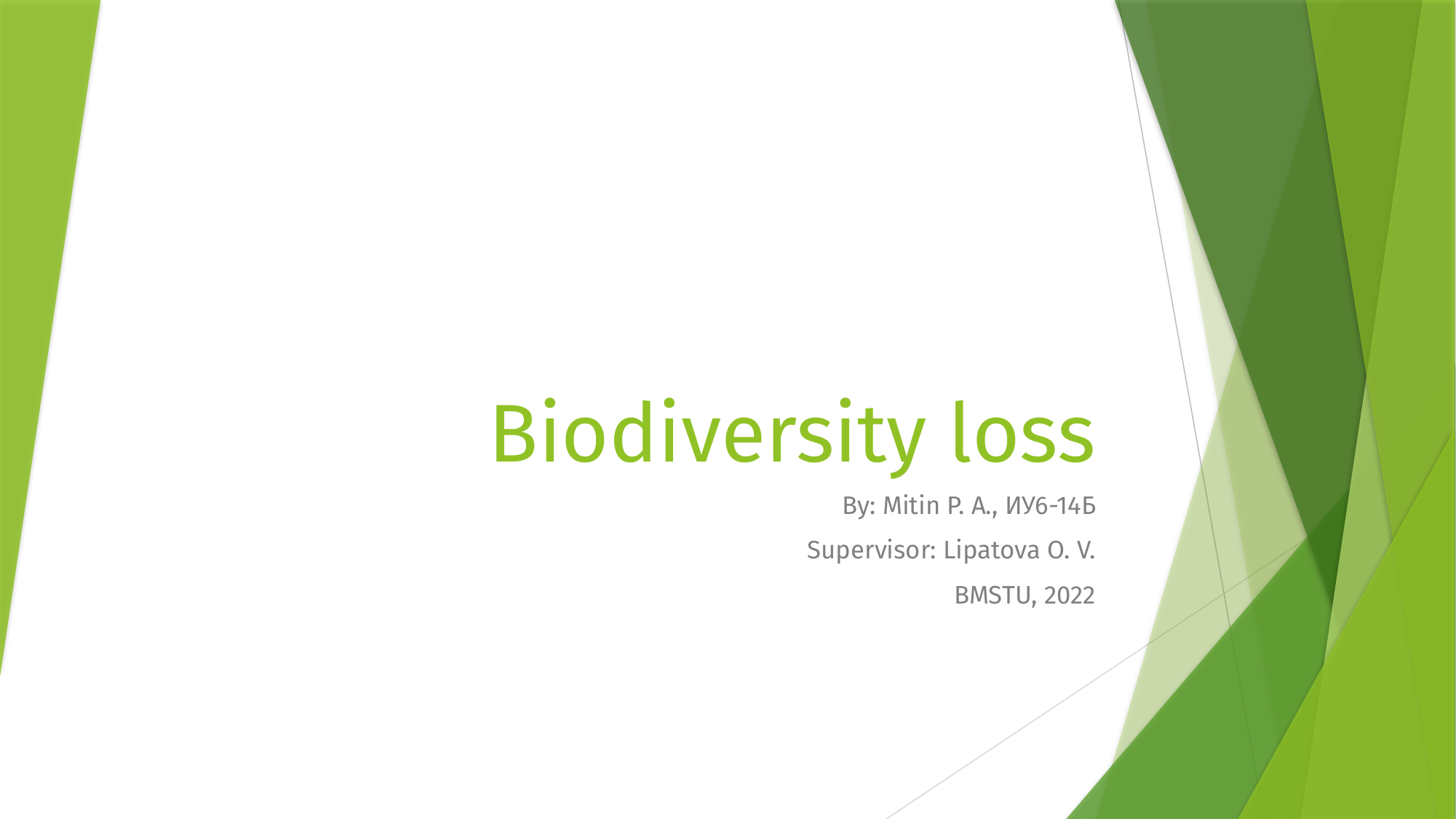

# Biodiversity loss
By: Mitin P. A., ИУ6-14Б
Supervisor: Lipatova O. V.
BMSTU, 2022